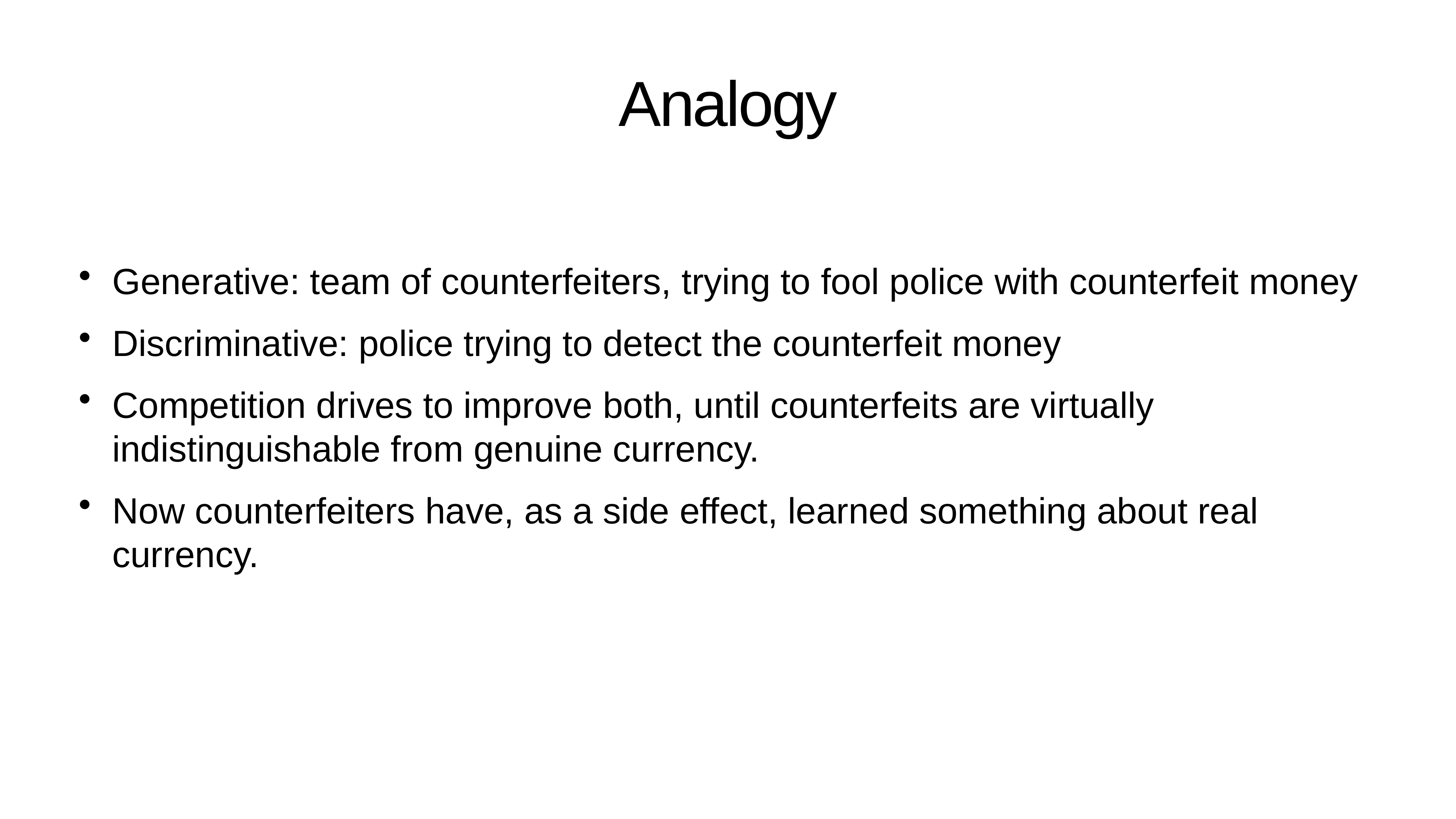

# Analogy
Generative: team of counterfeiters, trying to fool police with counterfeit money
Discriminative: police trying to detect the counterfeit money
Competition drives to improve both, until counterfeits are virtually indistinguishable from genuine currency.
Now counterfeiters have, as a side effect, learned something about real currency.